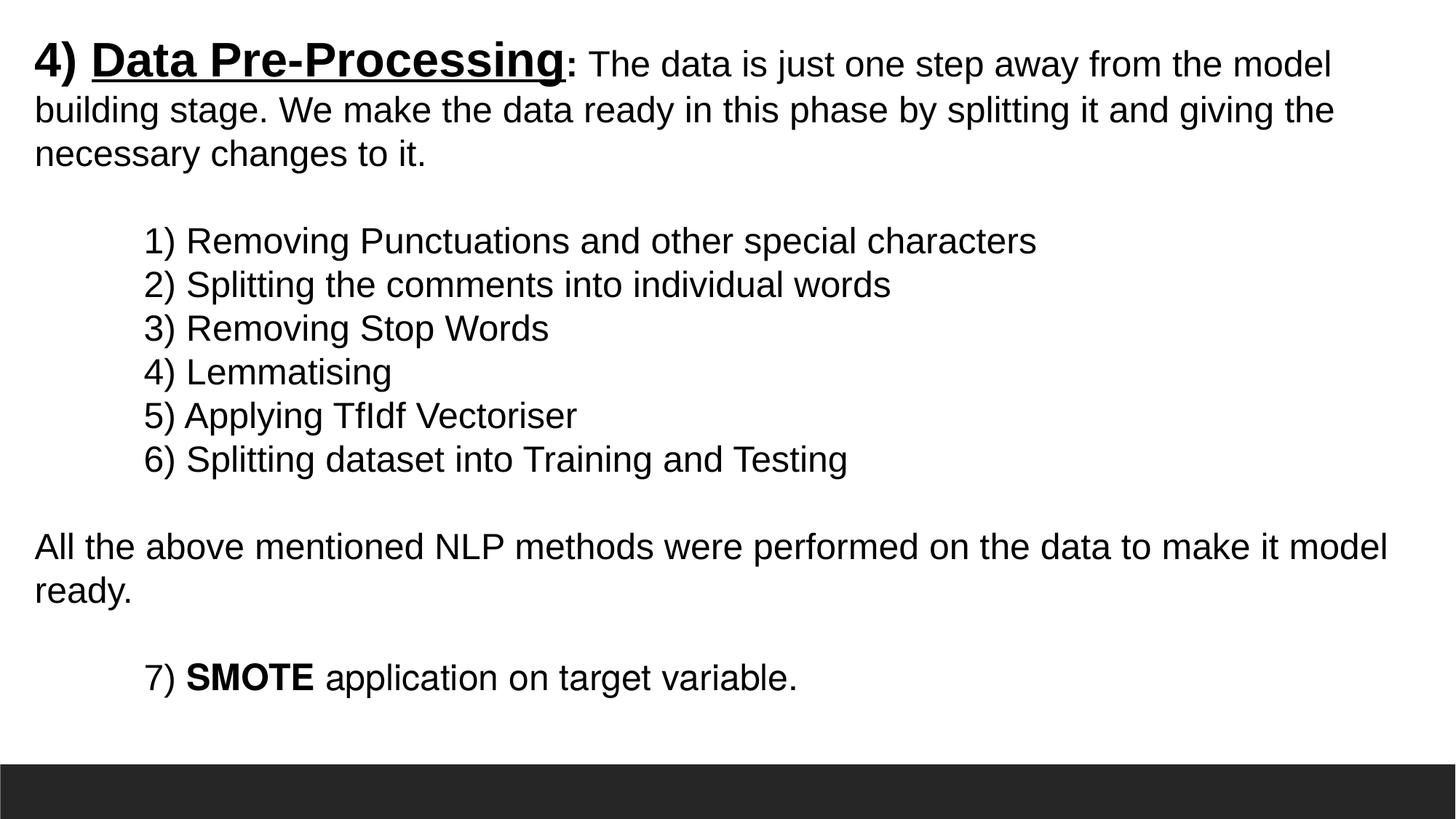

4) Data Pre-Processing: The data is just one step away from the model building stage. We make the data ready in this phase by splitting it and giving the necessary changes to it.

 	1) Removing Punctuations and other special characters
    	2) Splitting the comments into individual words
    	3) Removing Stop Words
    	4) Lemmatising
    	5) Applying TfIdf Vectoriser
    	6) Splitting dataset into Training and Testing

All the above mentioned NLP methods were performed on the data to make it model ready.

	7) SMOTE application on target variable.